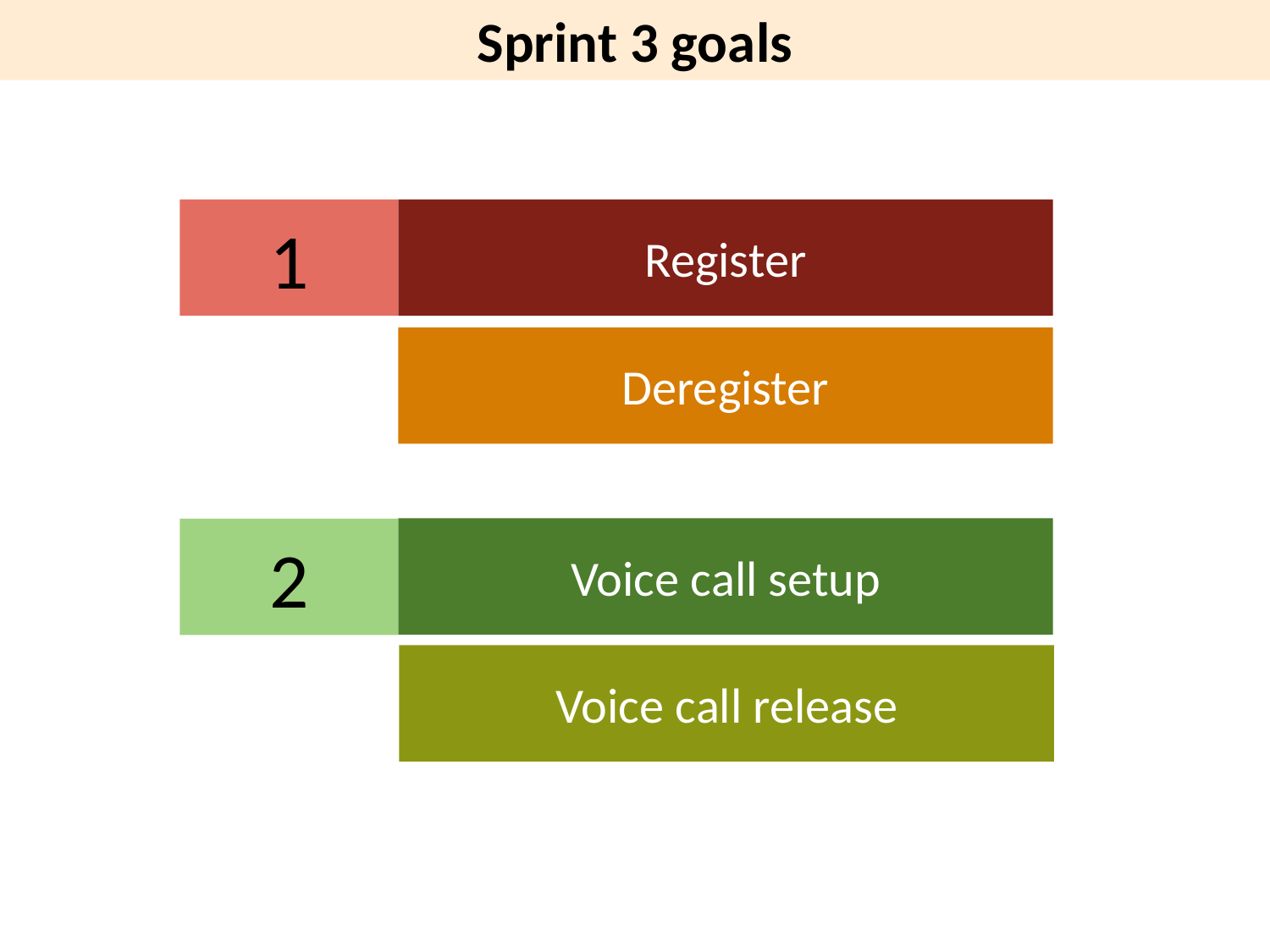

Sprint 3 goals
1
Register
Deregister
Voice call setup
2
Voice call release